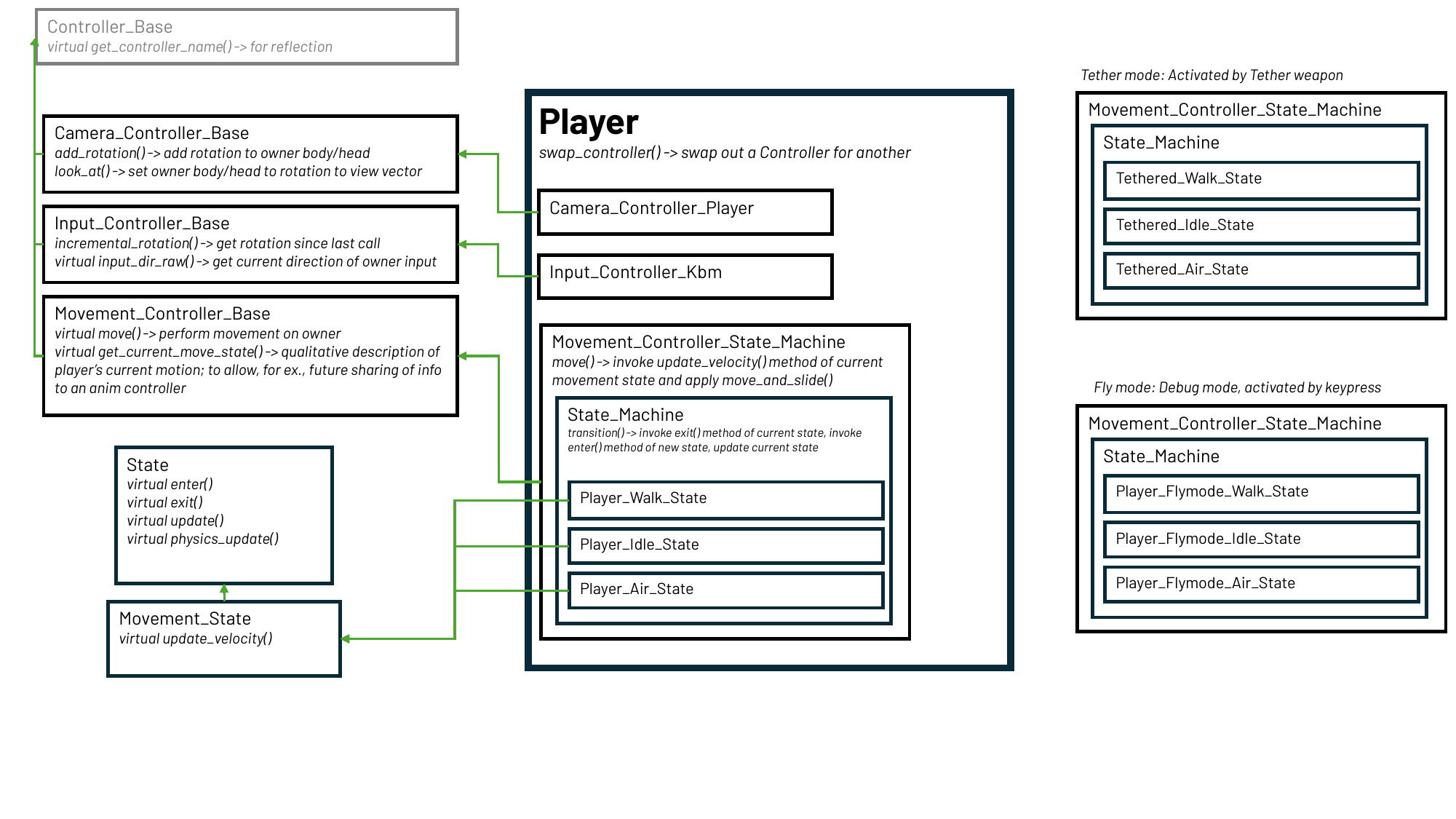

Controller_Base
virtual get_controller_name() -> for reflection
Tether mode: Activated by Tether weapon
Player
swap_controller() -> swap out a Controller for another
Movement_Controller_State_Machine
Camera_Controller_Base
add_rotation() -> add rotation to owner body/head
look_at() -> set owner body/head to rotation to view vector
State_Machine
Tethered_Walk_State
Camera_Controller_Player
Input_Controller_Base
incremental_rotation() -> get rotation since last call
virtual input_dir_raw() -> get current direction of owner input

Tethered_Idle_State
Tethered_Air_State
Input_Controller_Kbm
Movement_Controller_Base
virtual move() -> perform movement on owner
virtual get_current_move_state() -> qualitative description of player’s current motion; to allow, for ex., future sharing of info to an anim controller
Movement_Controller_State_Machine
move() -> invoke update_velocity() method of current movement state and apply move_and_slide()
Fly mode: Debug mode, activated by keypress
State_Machine
transition() -> invoke exit() method of current state, invoke enter() method of new state, update current state

Movement_Controller_State_Machine
State_Machine
State
virtual enter()
virtual exit()
virtual update()
virtual physics_update()
Player_Flymode_Walk_State
Player_Walk_State
Player_Flymode_Idle_State
Player_Idle_State
Player_Flymode_Air_State
Player_Air_State
Movement_State
virtual update_velocity()